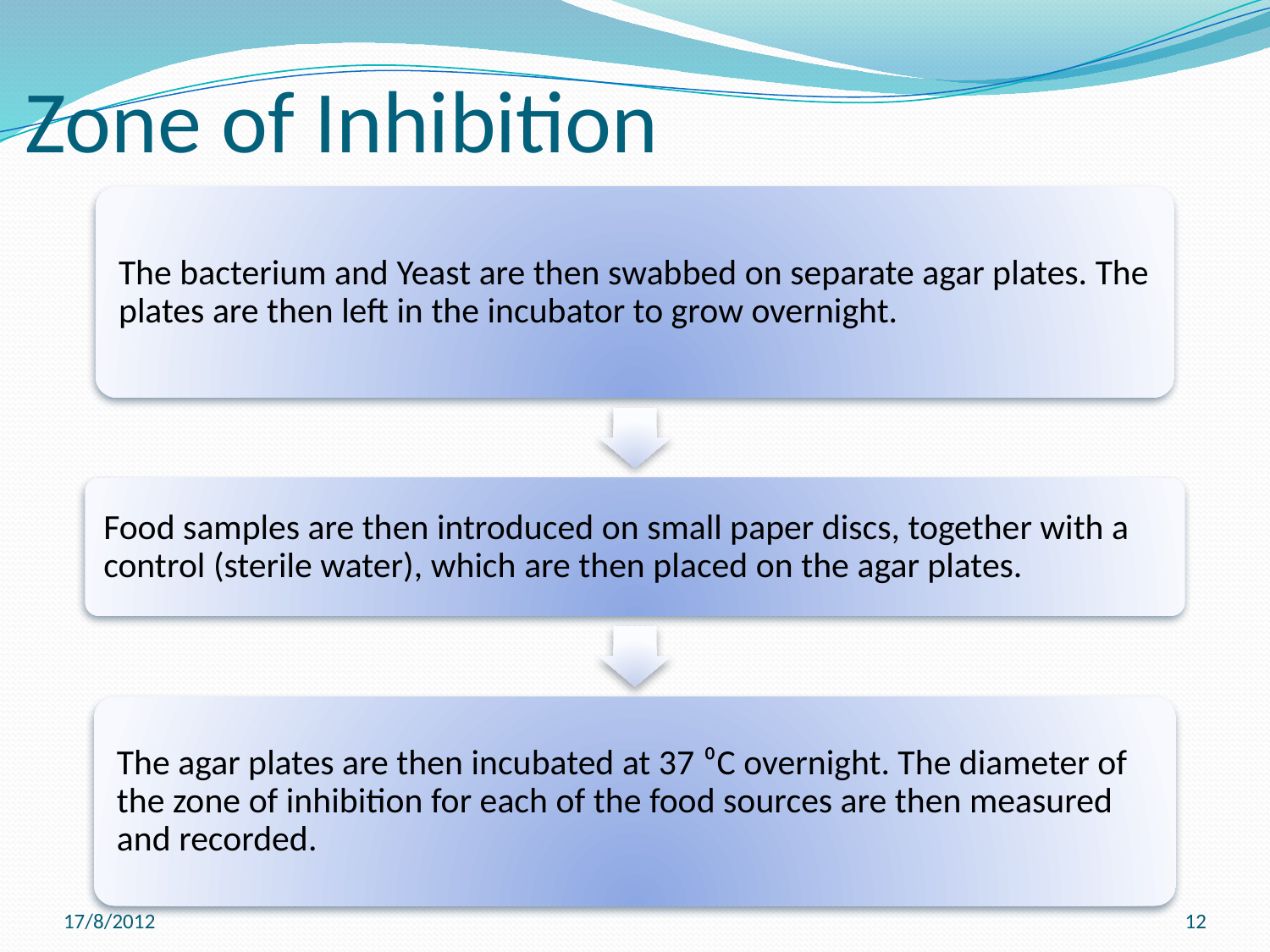

# Zone of Inhibition
The bacterium and Yeast are then swabbed on separate agar plates. The plates are then left in the incubator to grow overnight.

Food samples are then introduced on small paper discs, together with a control (sterile water), which are then placed on the agar plates.

The agar plates are then incubated at 37 ⁰C overnight. The diameter of the zone of inhibition for each of the food sources are then measured and recorded.
17/8/2012
12